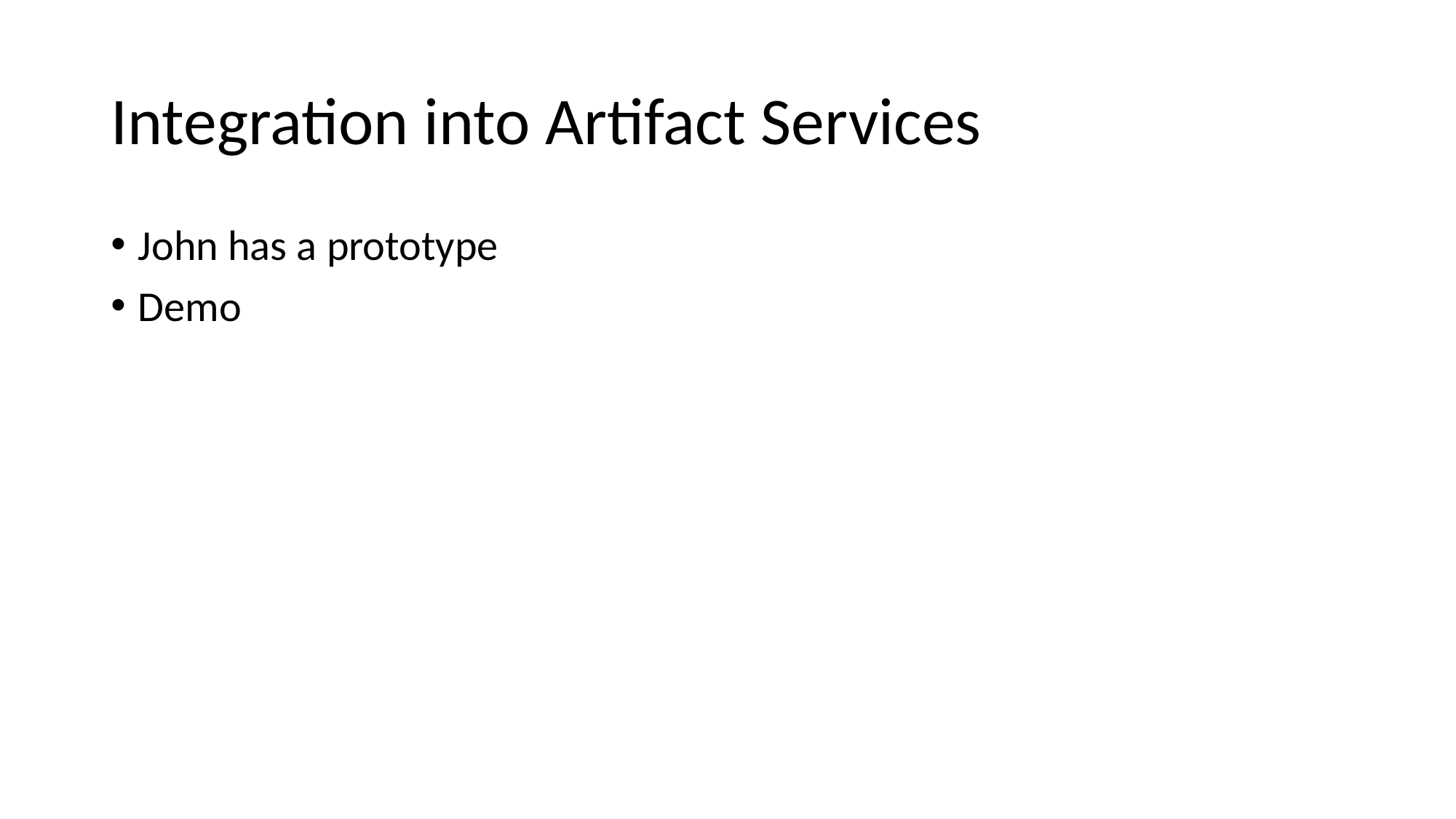

# Integration into Artifact Services
John has a prototype
Demo